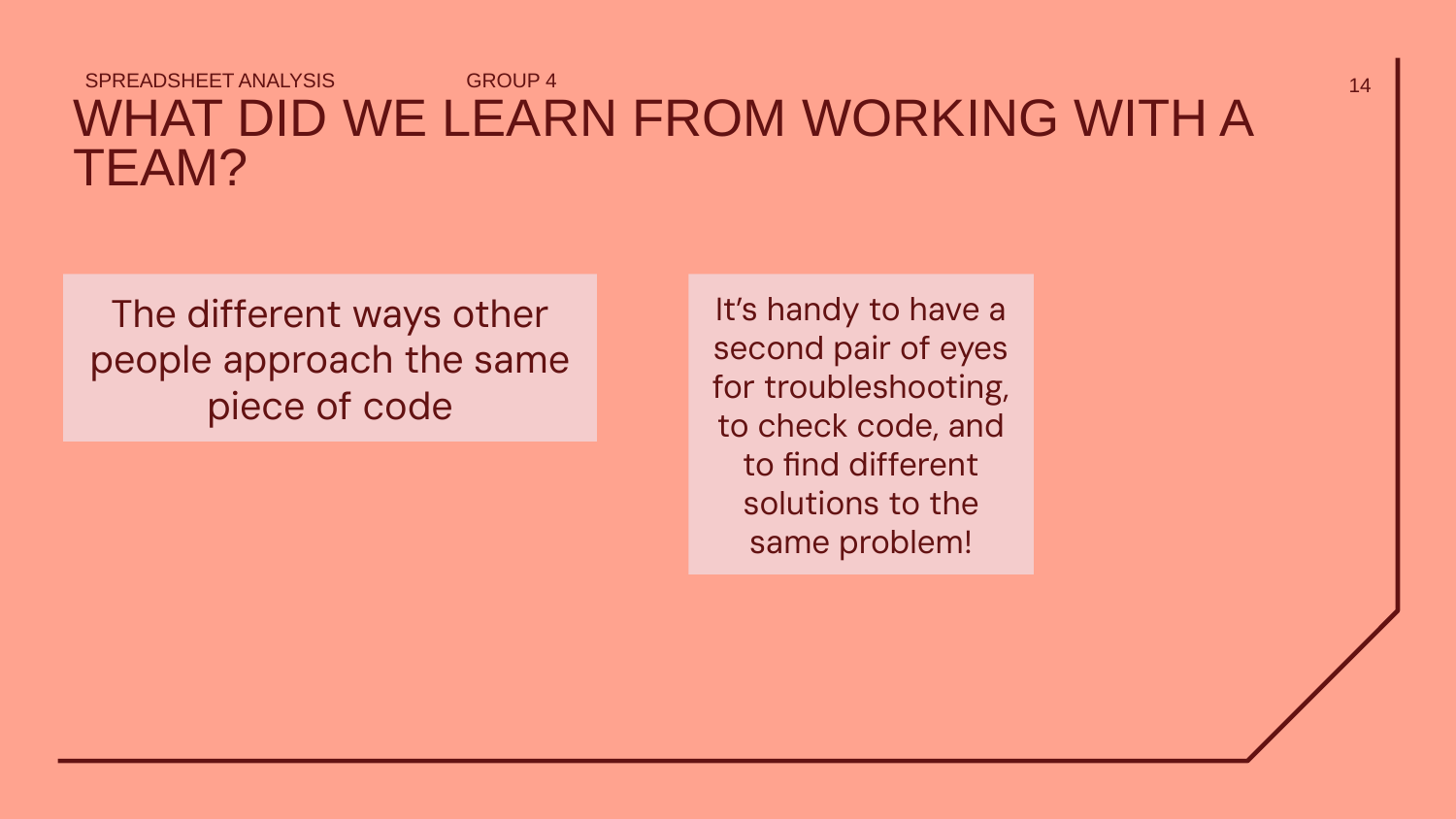

SPREADSHEET ANALYSIS
GROUP 4
14
# WHAT DID WE LEARN FROM WORKING WITH A TEAM?
The different ways other people approach the same piece of code
It’s handy to have a second pair of eyes for troubleshooting, to check code, and to find different solutions to the same problem!